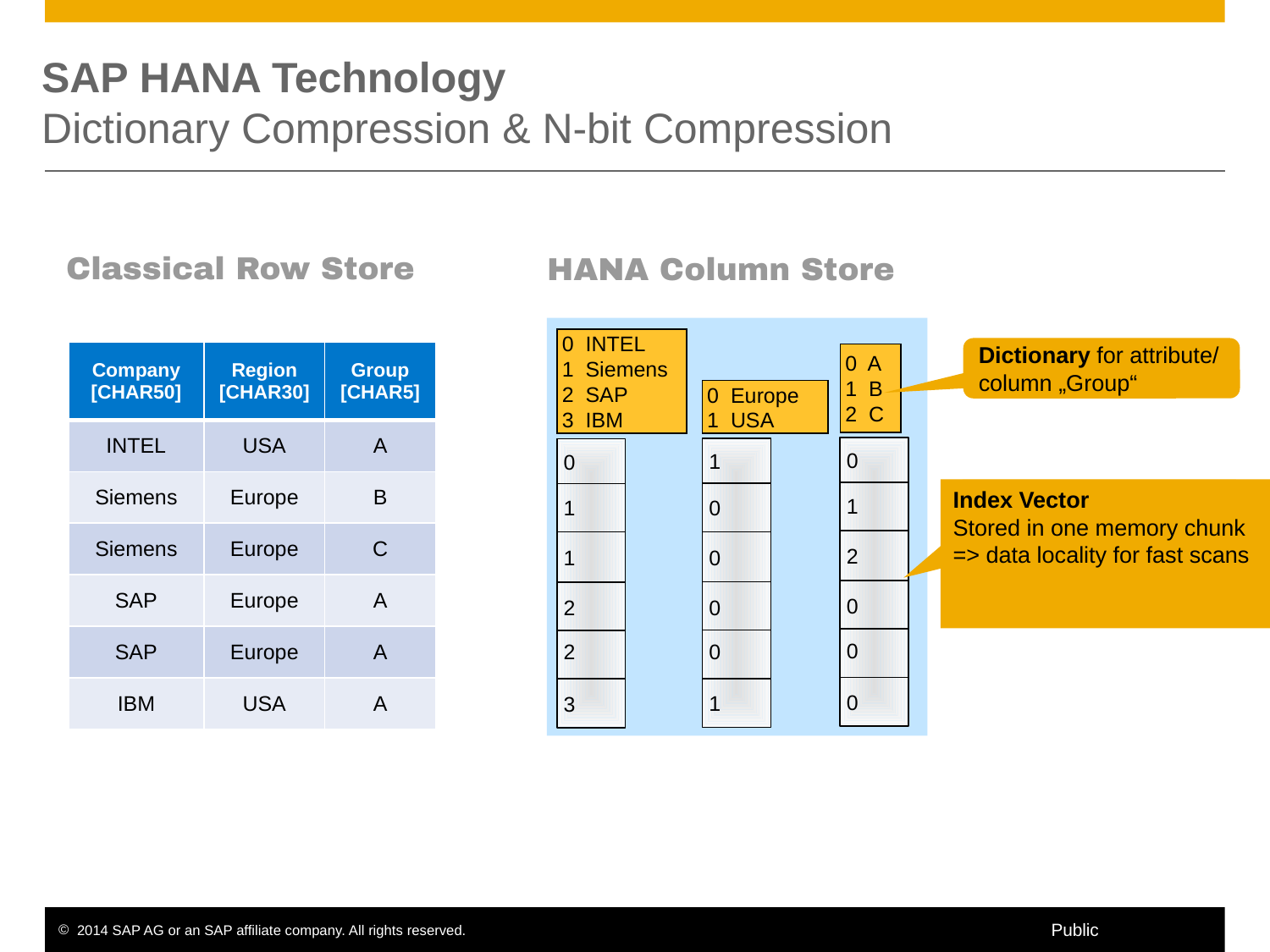

#
SAP HANA Technology
Dictionary Compression & N-bit Compression
Classical Row Store

HANA Column Store

0  INTEL
1  Siemens
2  SAP
3  IBM
Dictionary for attribute/
column „Group“
| Company [CHAR50] | Region [CHAR30] | Group [CHAR5] |
| --- | --- | --- |
| INTEL | USA | A |
| Siemens | Europe | B |
| Siemens | Europe | C |
| SAP | Europe | A |
| SAP | Europe | A |
| IBM | USA | A |
0  A
1  B
2  C
0  Europe
1  USA

0
1
0
Index Vector
Stored in one memory chunk
=> data locality for fast scans

1
0
1
2
0
1
0
0
2
0
0
2
0
1
3